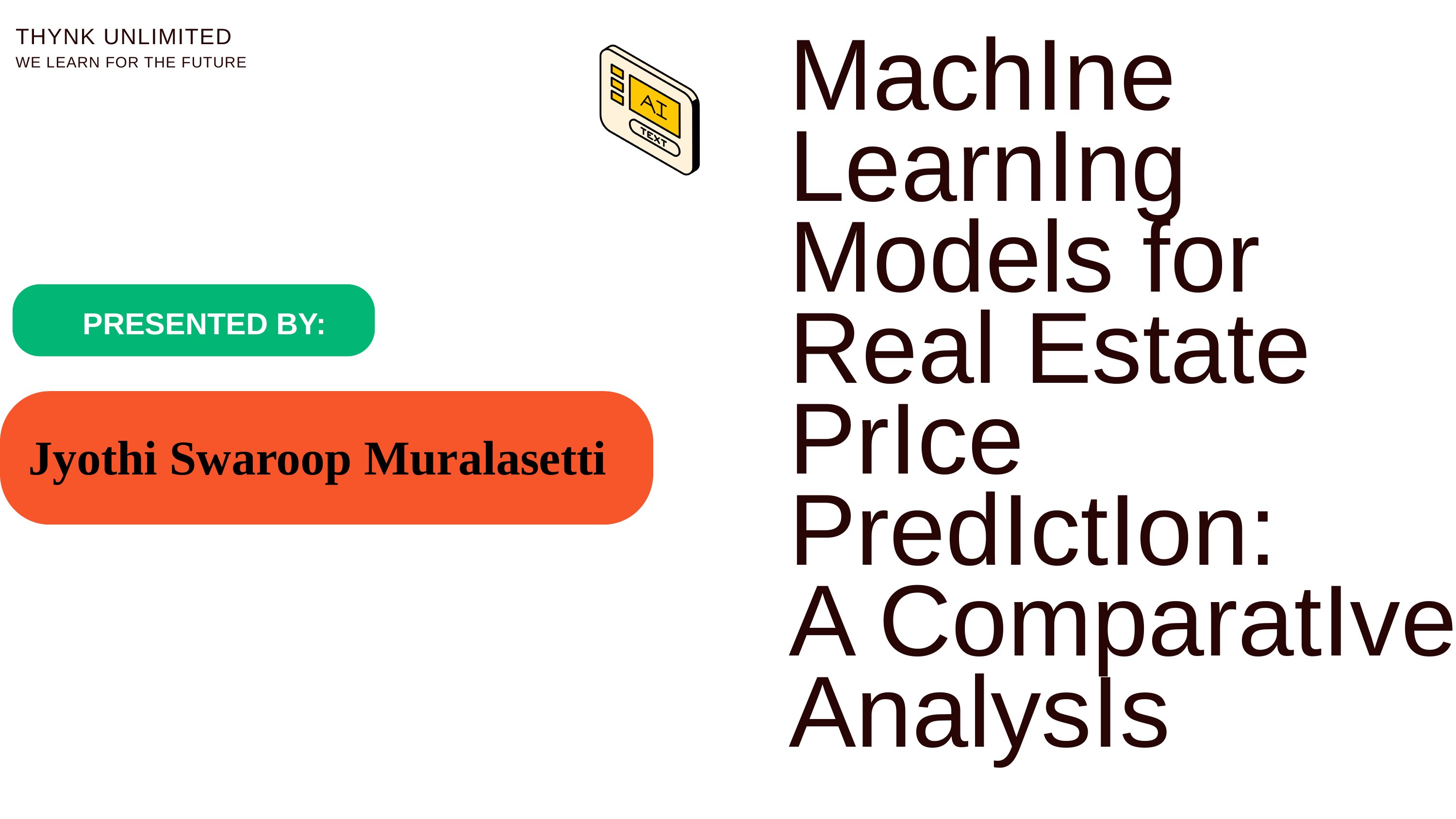

THYNK UNLIMITED
MachIne LearnIng Models for Real Estate PrIce PredIctIon:
A ComparatIve AnalysIs

WE LEARN FOR THE FUTURE
Jyothi Swaroop Muralasetti

PRESENTED BY: